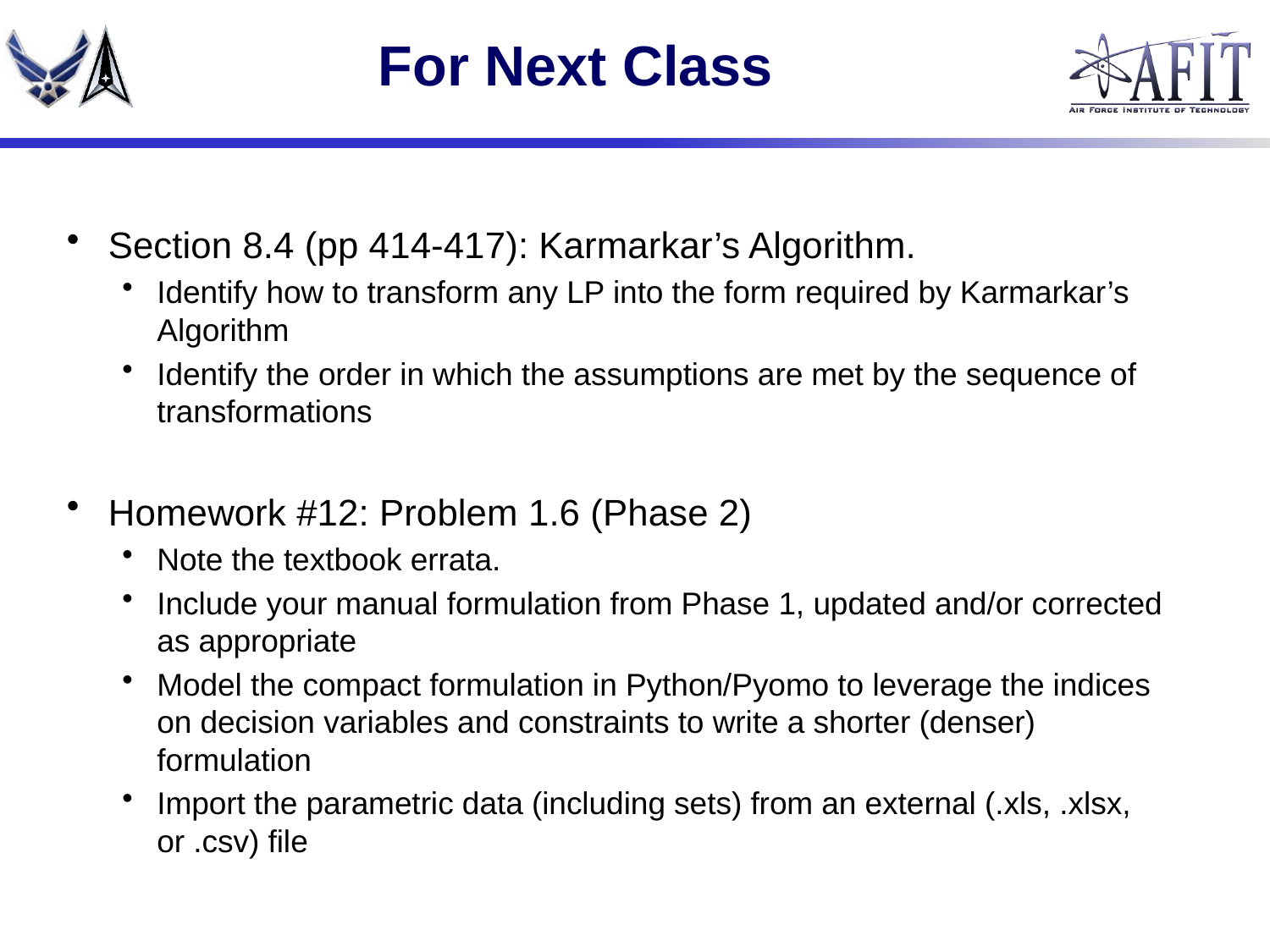

# For Next Class
Section 8.4 (pp 414-417): Karmarkar’s Algorithm.
Identify how to transform any LP into the form required by Karmarkar’s Algorithm
Identify the order in which the assumptions are met by the sequence of transformations

Homework #12: Problem 1.6 (Phase 2)
Note the textbook errata.
Include your manual formulation from Phase 1, updated and/or corrected as appropriate
Model the compact formulation in Python/Pyomo to leverage the indices on decision variables and constraints to write a shorter (denser) formulation
Import the parametric data (including sets) from an external (.xls, .xlsx, or .csv) file